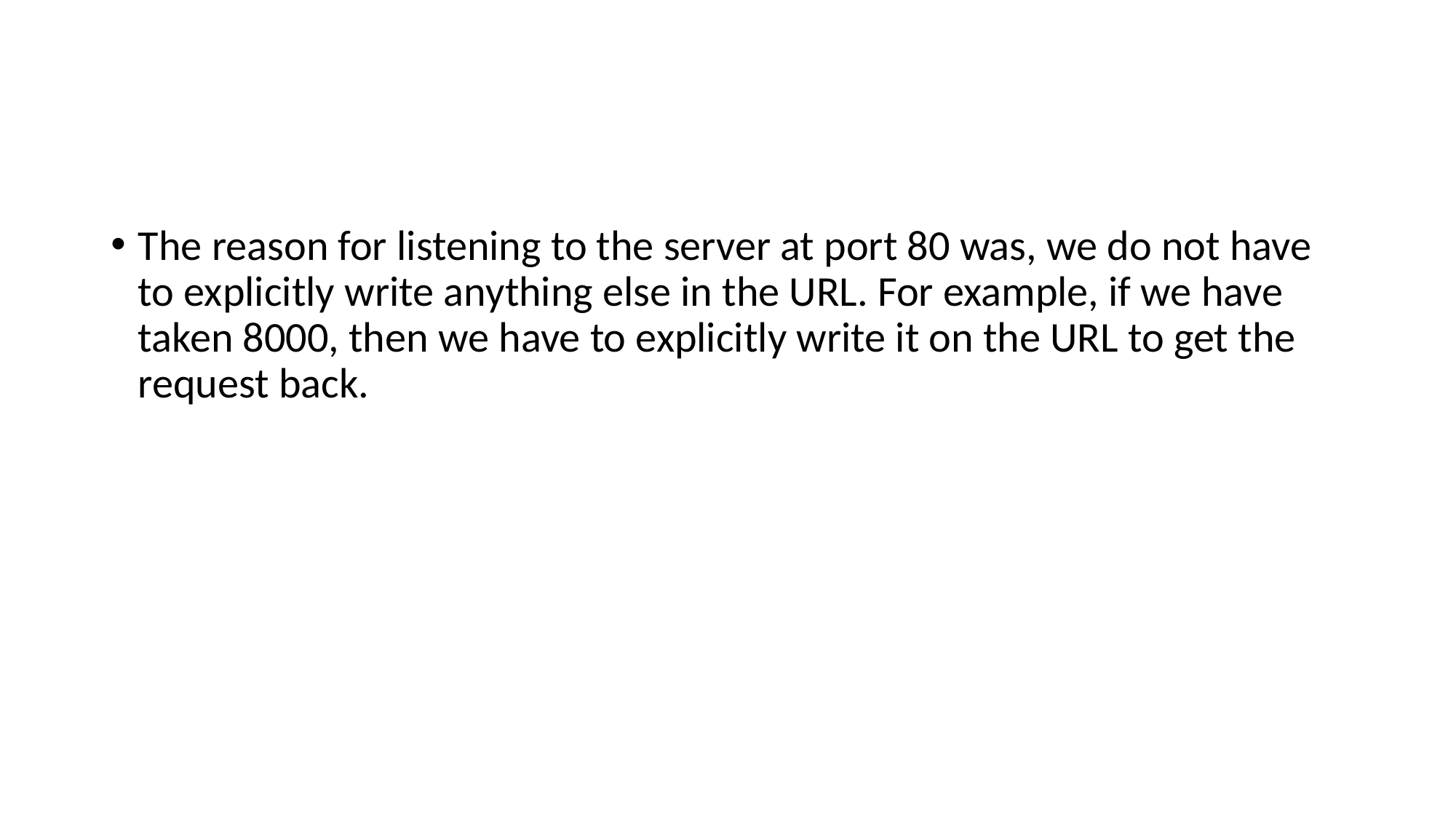

#
The reason for listening to the server at port 80 was, we do not have to explicitly write anything else in the URL. For example, if we have taken 8000, then we have to explicitly write it on the URL to get the request back.